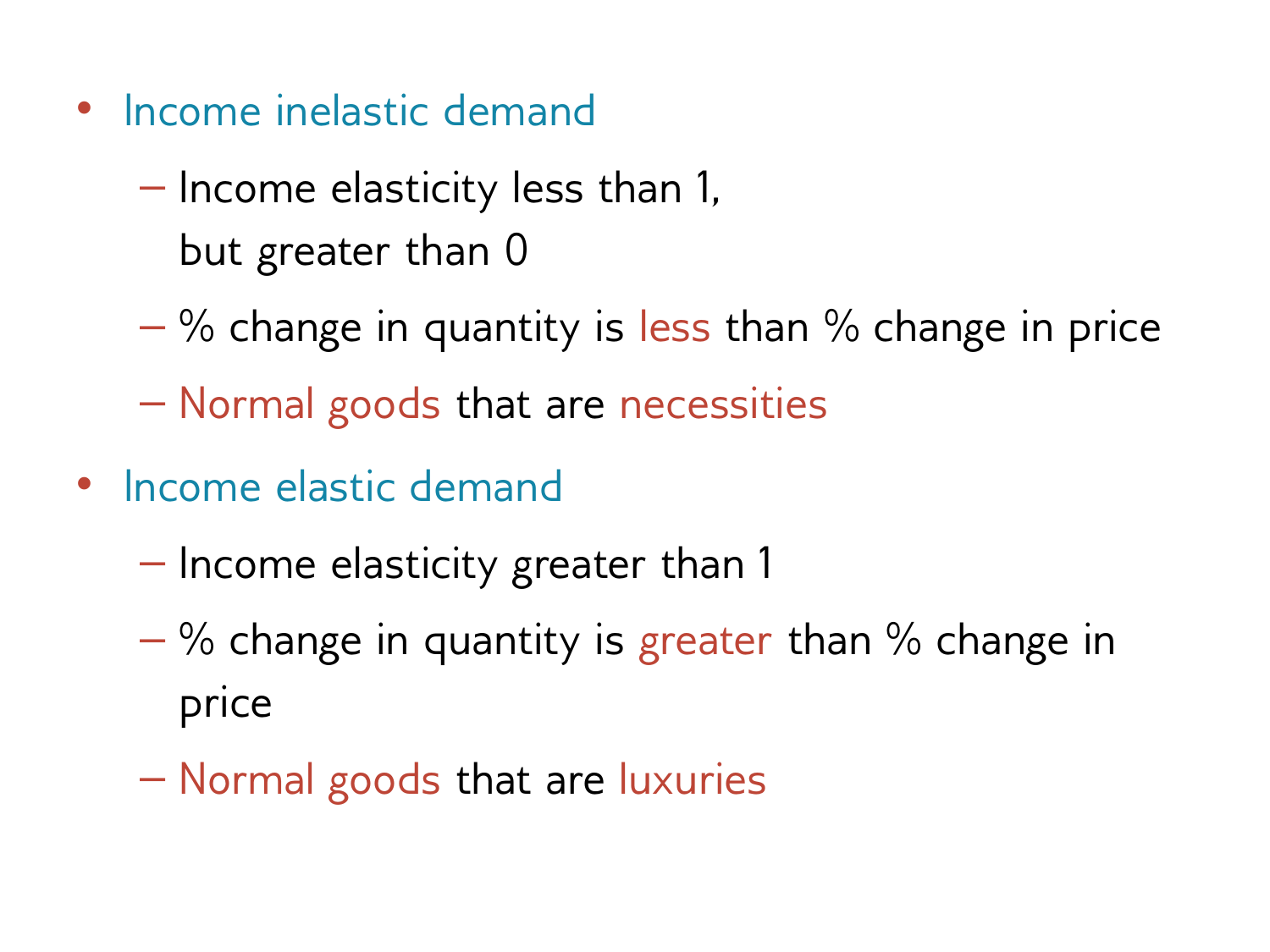

Income inelastic demand
Income elasticity less than 1,
but greater than 0
% change in quantity is less than % change in price
Normal goods that are necessities
Income elastic demand
Income elasticity greater than 1
% change in quantity is greater than % change in price
Normal goods that are luxuries